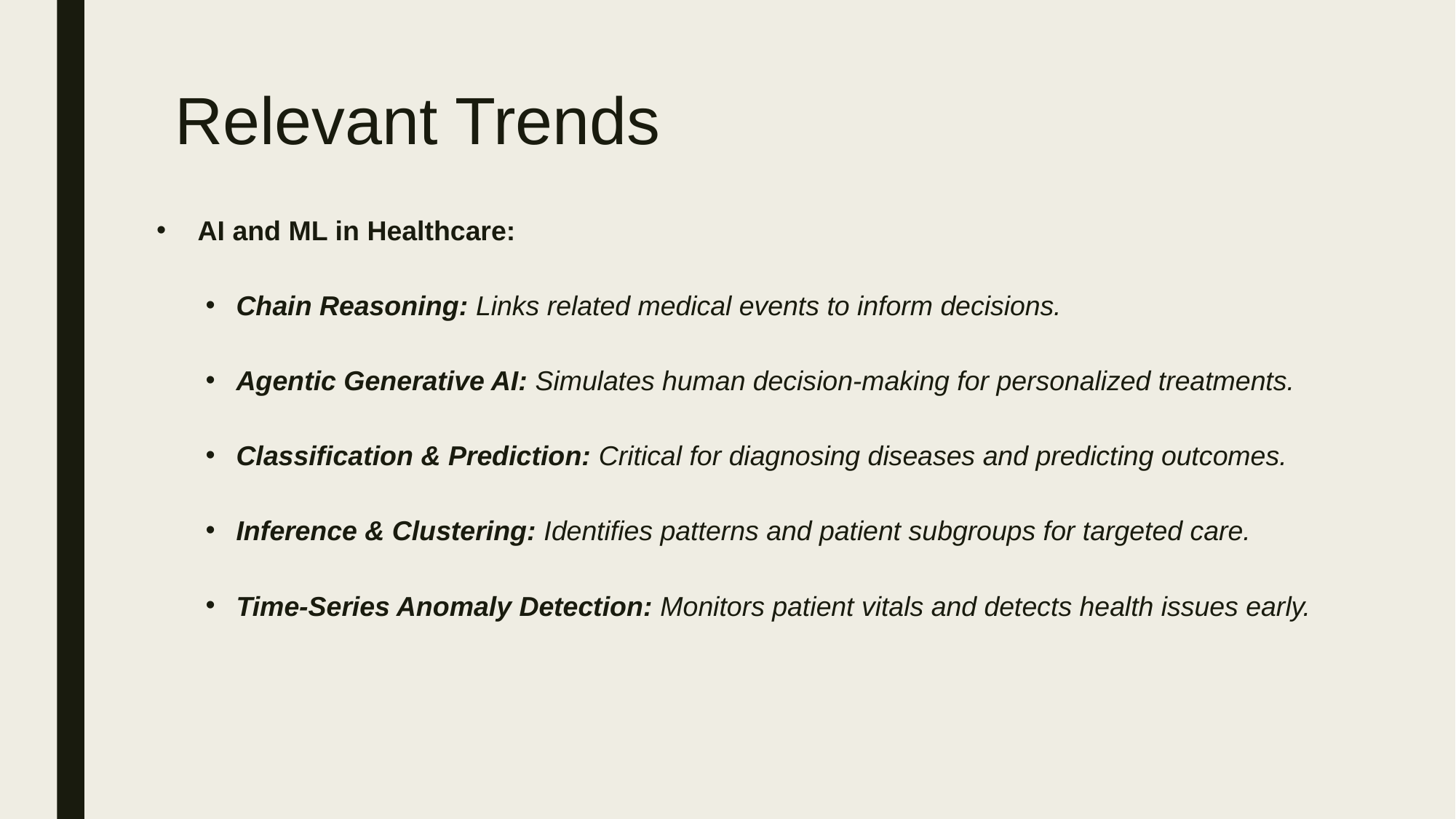

# Relevant Trends
AI and ML in Healthcare:
Chain Reasoning: Links related medical events to inform decisions.
Agentic Generative AI: Simulates human decision-making for personalized treatments.
Classification & Prediction: Critical for diagnosing diseases and predicting outcomes.
Inference & Clustering: Identifies patterns and patient subgroups for targeted care.
Time-Series Anomaly Detection: Monitors patient vitals and detects health issues early.